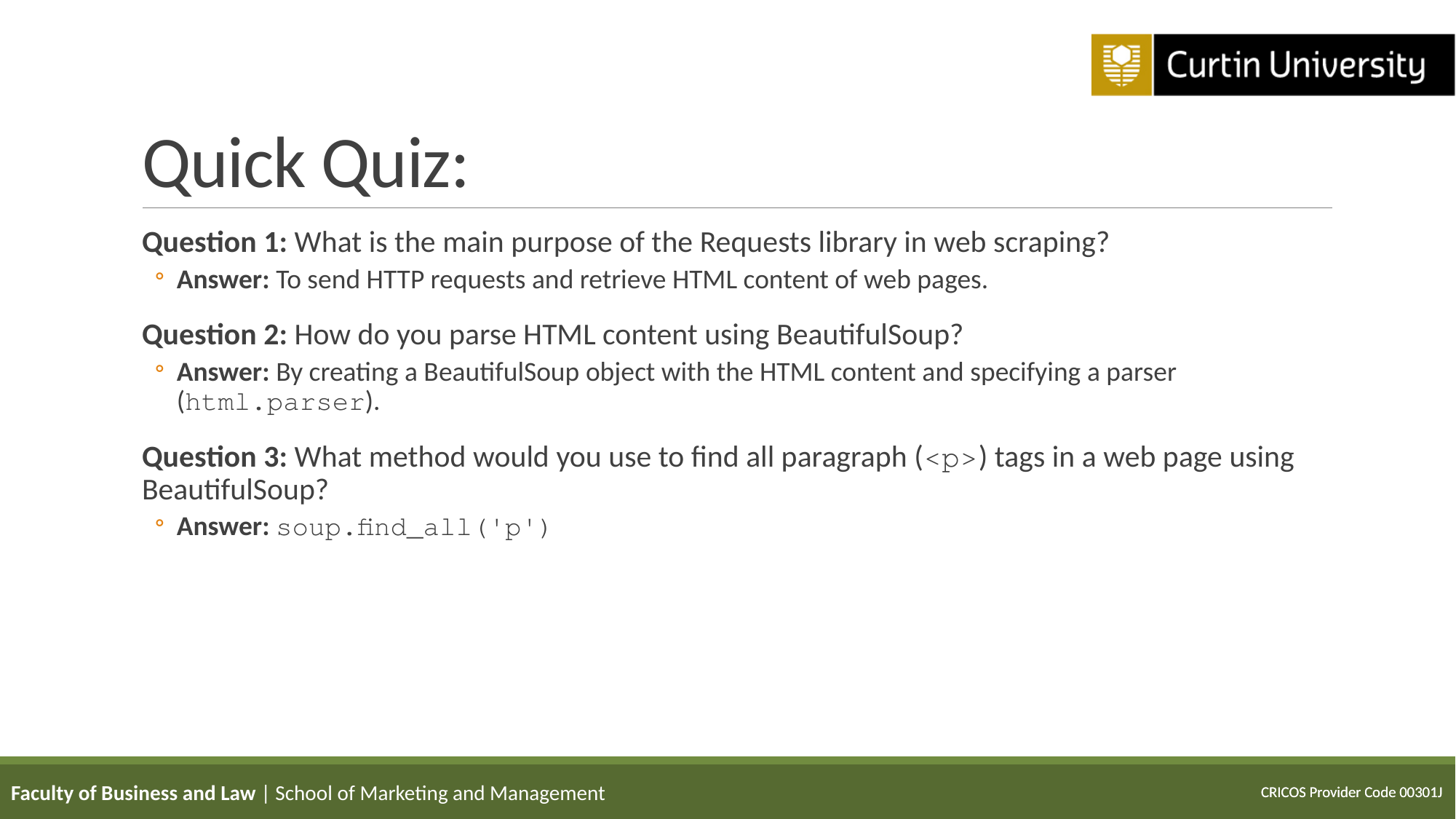

# Quick Quiz:
Question 1: What is the main purpose of the Requests library in web scraping?
Answer: To send HTTP requests and retrieve HTML content of web pages.
Question 2: How do you parse HTML content using BeautifulSoup?
Answer: By creating a BeautifulSoup object with the HTML content and specifying a parser (html.parser).
Question 3: What method would you use to find all paragraph (<p>) tags in a web page using BeautifulSoup?
Answer: soup.find_all('p')
Faculty of Business and Law | School of Marketing and Management